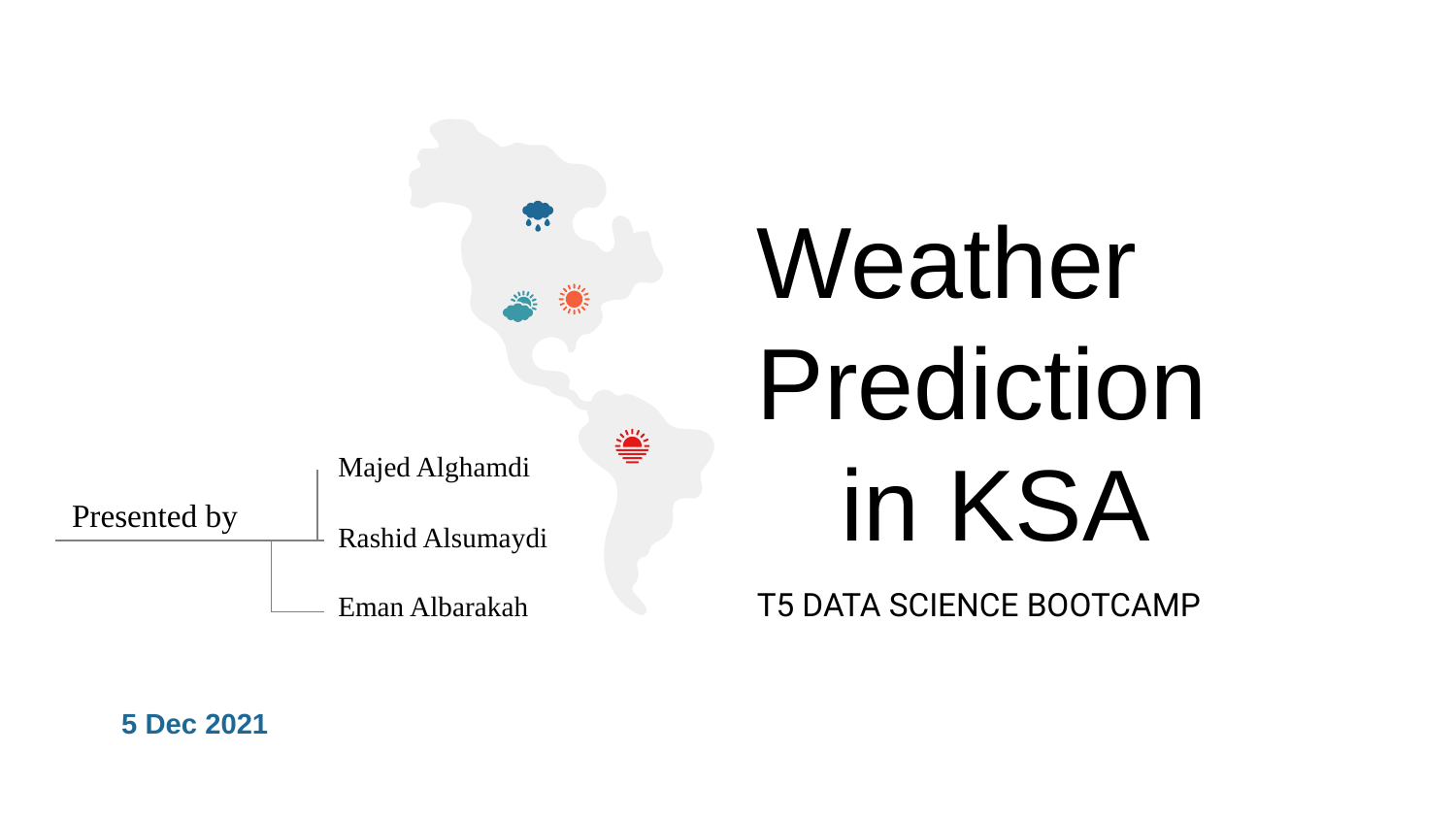

# Weather Prediction      in KSA

Majed Alghamdi
Presented by
Rashid Alsumaydi
T5 DATA SCIENCE BOOTCAMP
Eman Albarakah
5 Dec 2021